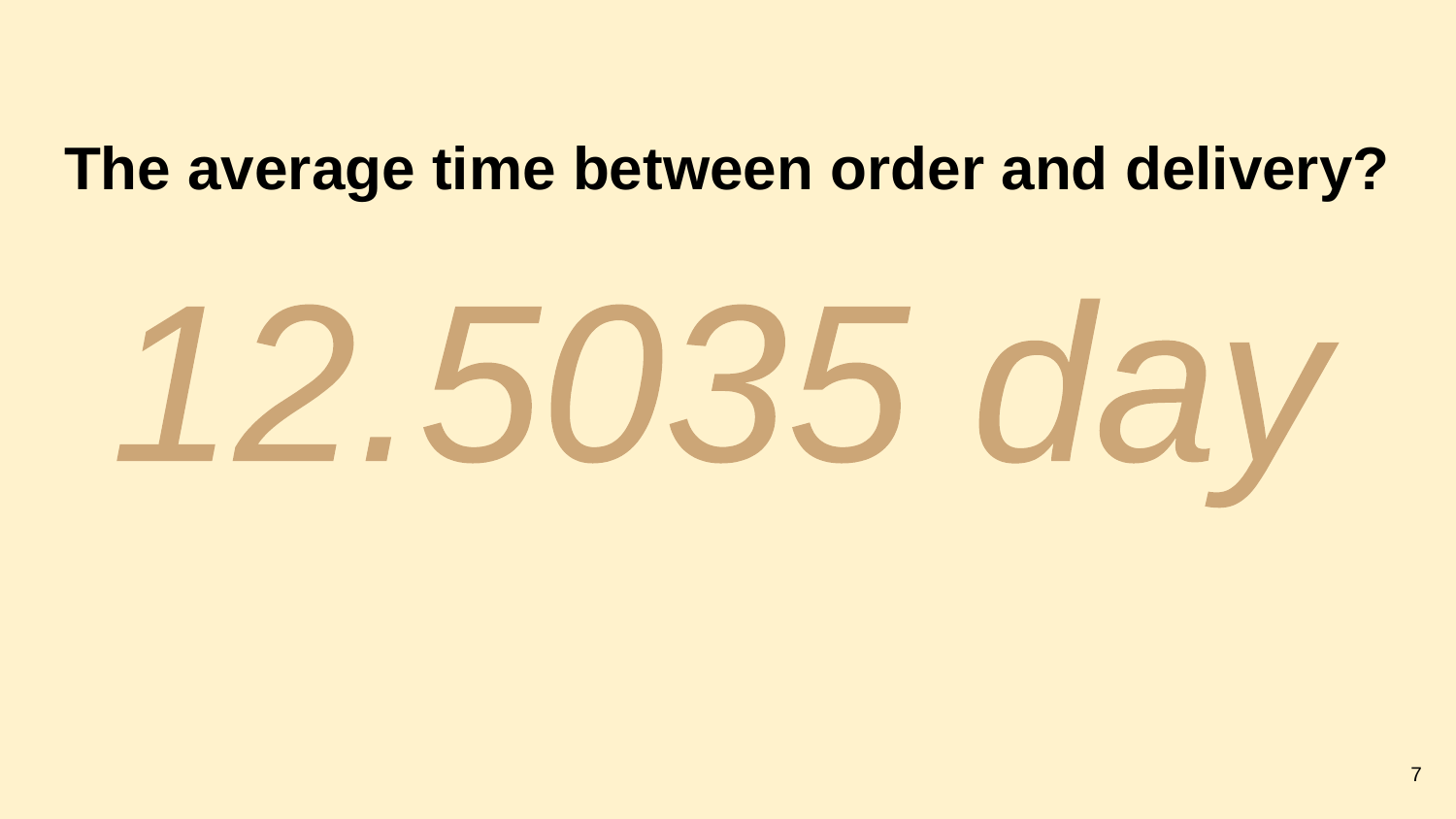

# The average time between order and delivery?
12.5035 day
7